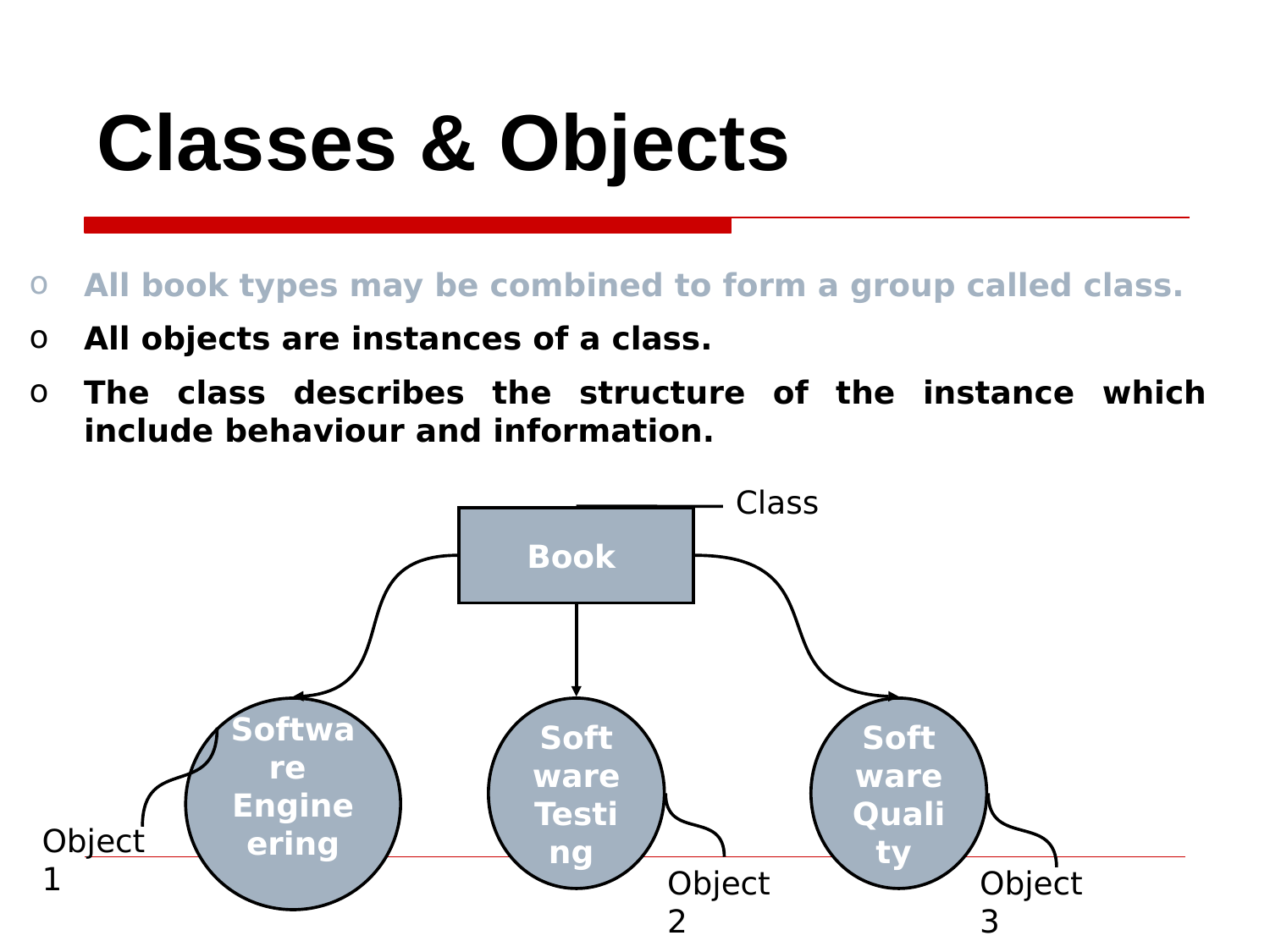

Classes & Objects
All book types may be combined to form a group called class.
All objects are instances of a class.
The class describes the structure of the instance which include behaviour and information.
Class
Book
Software
Engineering

Software
Testing

Software
Quality

Object1
Object2
Object3